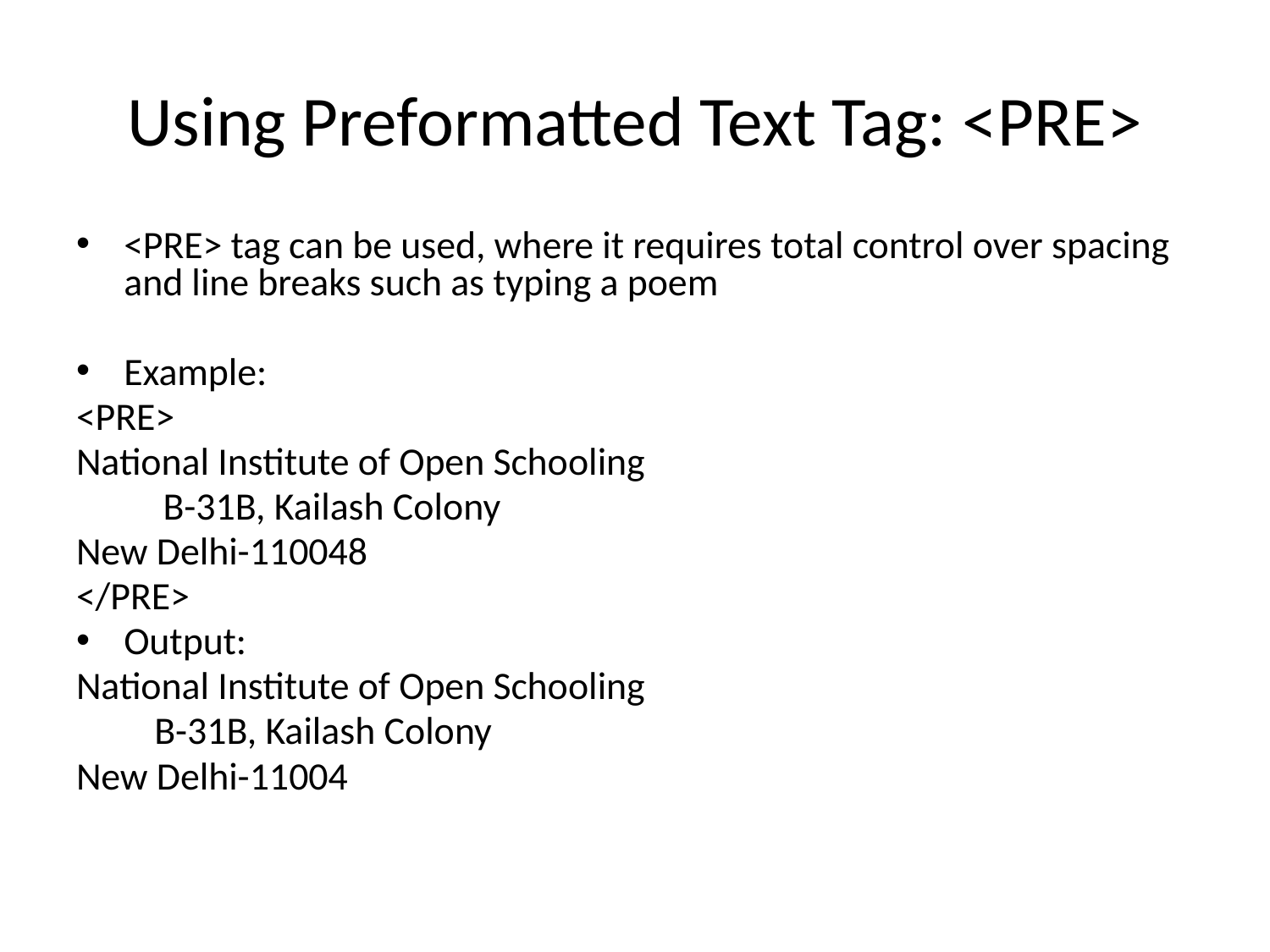

# Using Preformatted Text Tag: <PRE>
<PRE> tag can be used, where it requires total control over spacing and line breaks such as typing a poem

Example:
<PRE>
National Institute of Open Schooling
          B-31B, Kailash Colony
New Delhi-110048
</PRE>
Output:
National Institute of Open Schooling
         B-31B, Kailash Colony
New Delhi-11004